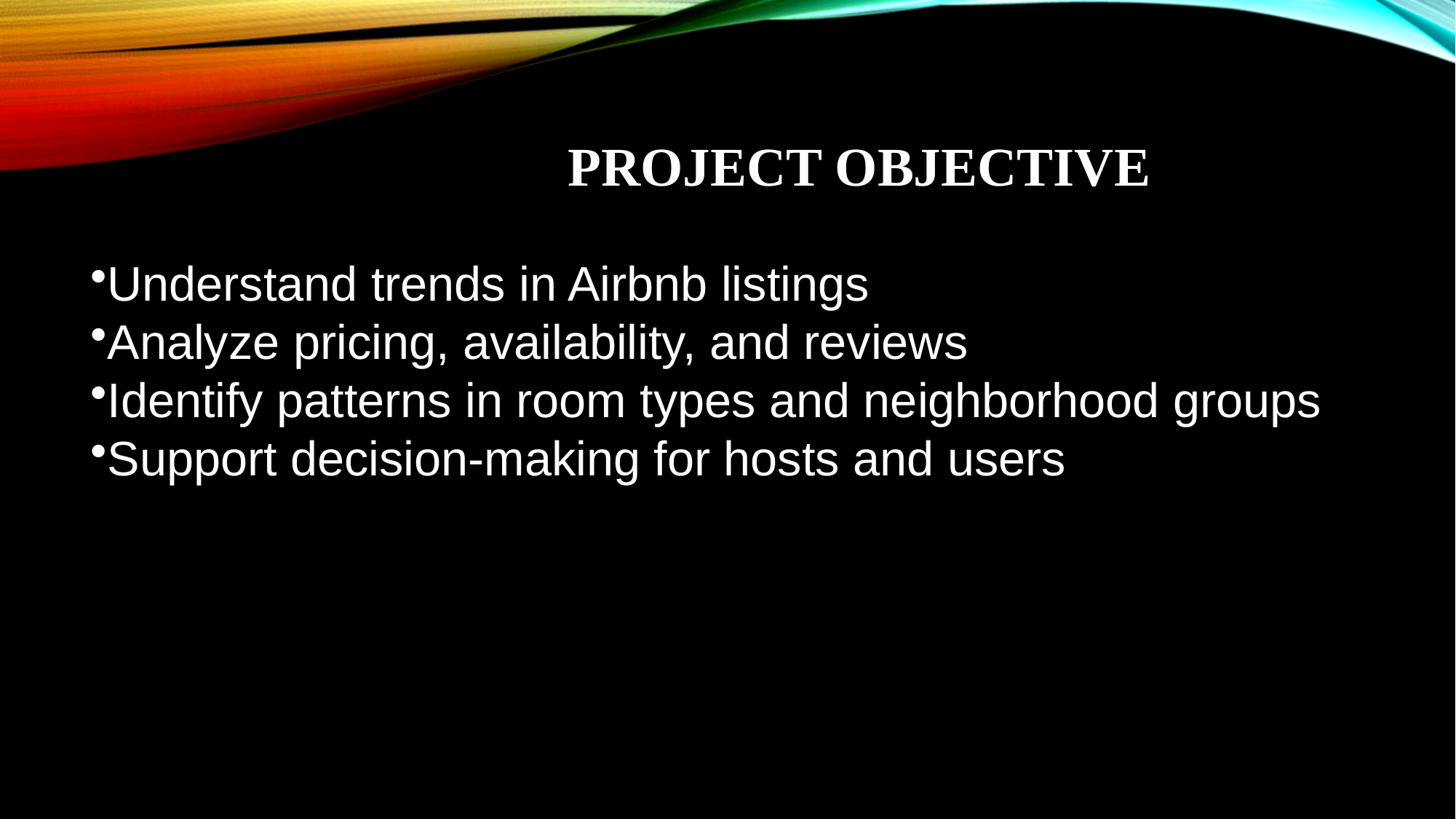

# Project Objective
Understand trends in Airbnb listings
Analyze pricing, availability, and reviews
Identify patterns in room types and neighborhood groups
Support decision-making for hosts and users